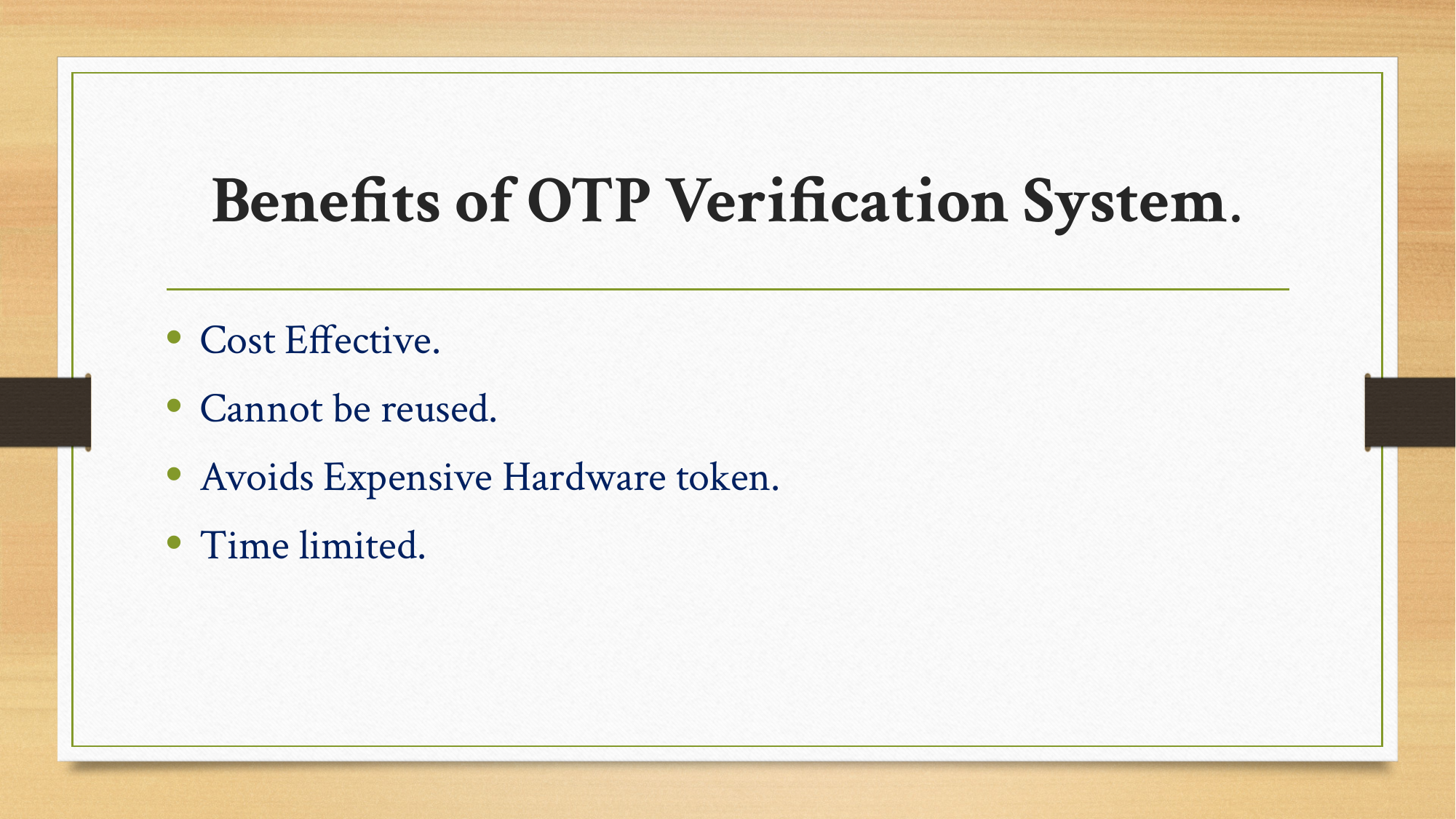

# Benefits of OTP Verification System.
Cost Effective.
Cannot be reused.
Avoids Expensive Hardware token.
Time limited.